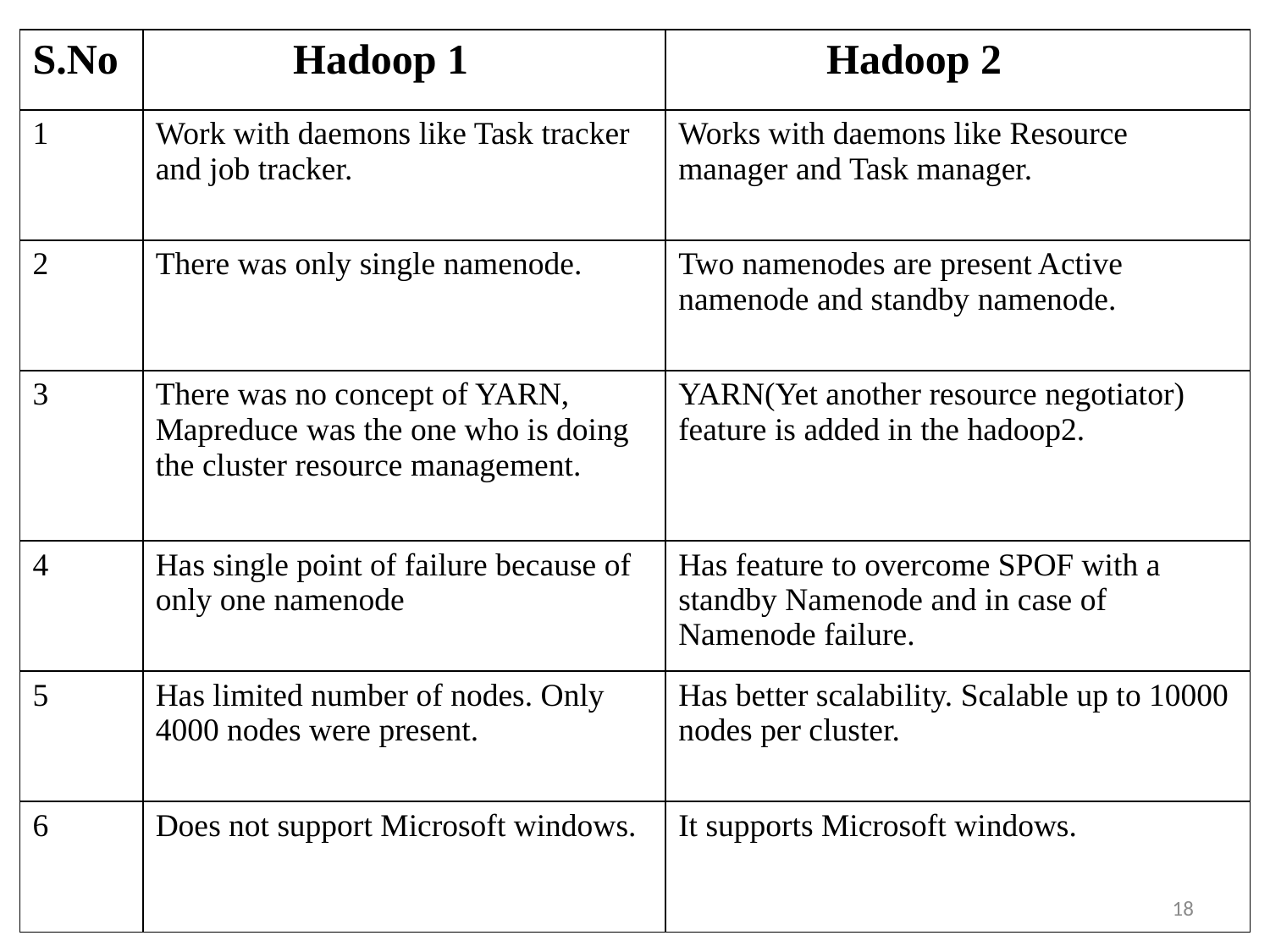

| S.No | Hadoop 1 | Hadoop 2 |
| --- | --- | --- |
| 1 | Work with daemons like Task tracker and job tracker. | Works with daemons like Resource manager and Task manager. |
| 2 | There was only single namenode. | Two namenodes are present Active namenode and standby namenode. |
| 3 | There was no concept of YARN, Mapreduce was the one who is doing the cluster resource management. | YARN(Yet another resource negotiator) feature is added in the hadoop2. |
| 4 | Has single point of failure because of only one namenode | Has feature to overcome SPOF with a standby Namenode and in case of Namenode failure. |
| 5 | Has limited number of nodes. Only 4000 nodes were present. | Has better scalability. Scalable up to 10000 nodes per cluster. |
| 6 | Does not support Microsoft windows. | It supports Microsoft windows. |
18